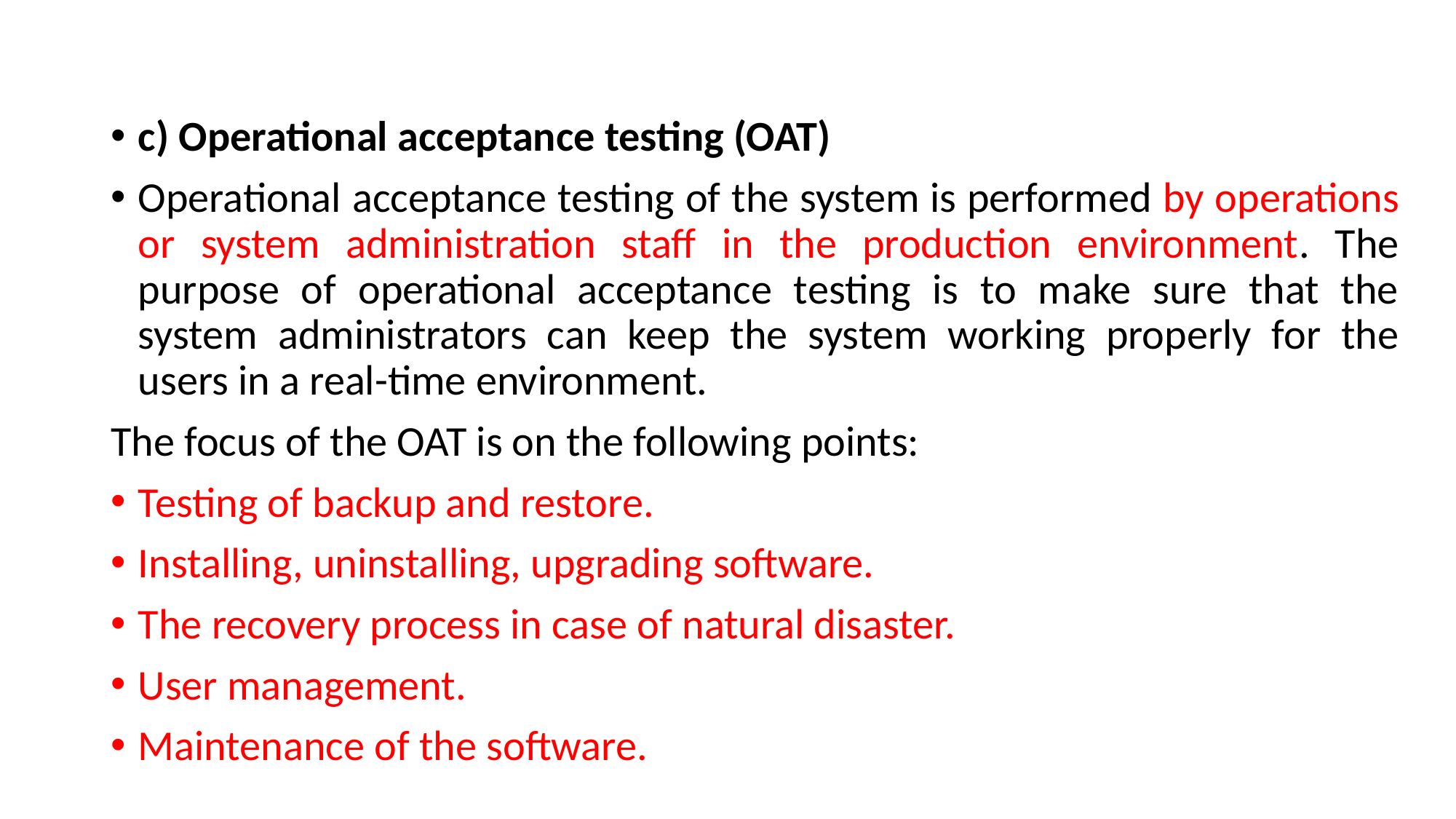

#
c) Operational acceptance testing (OAT)
Operational acceptance testing of the system is performed by operations or system administration staff in the production environment. The purpose of operational acceptance testing is to make sure that the system administrators can keep the system working properly for the users in a real-time environment.
The focus of the OAT is on the following points:
Testing of backup and restore.
Installing, uninstalling, upgrading software.
The recovery process in case of natural disaster.
User management.
Maintenance of the software.